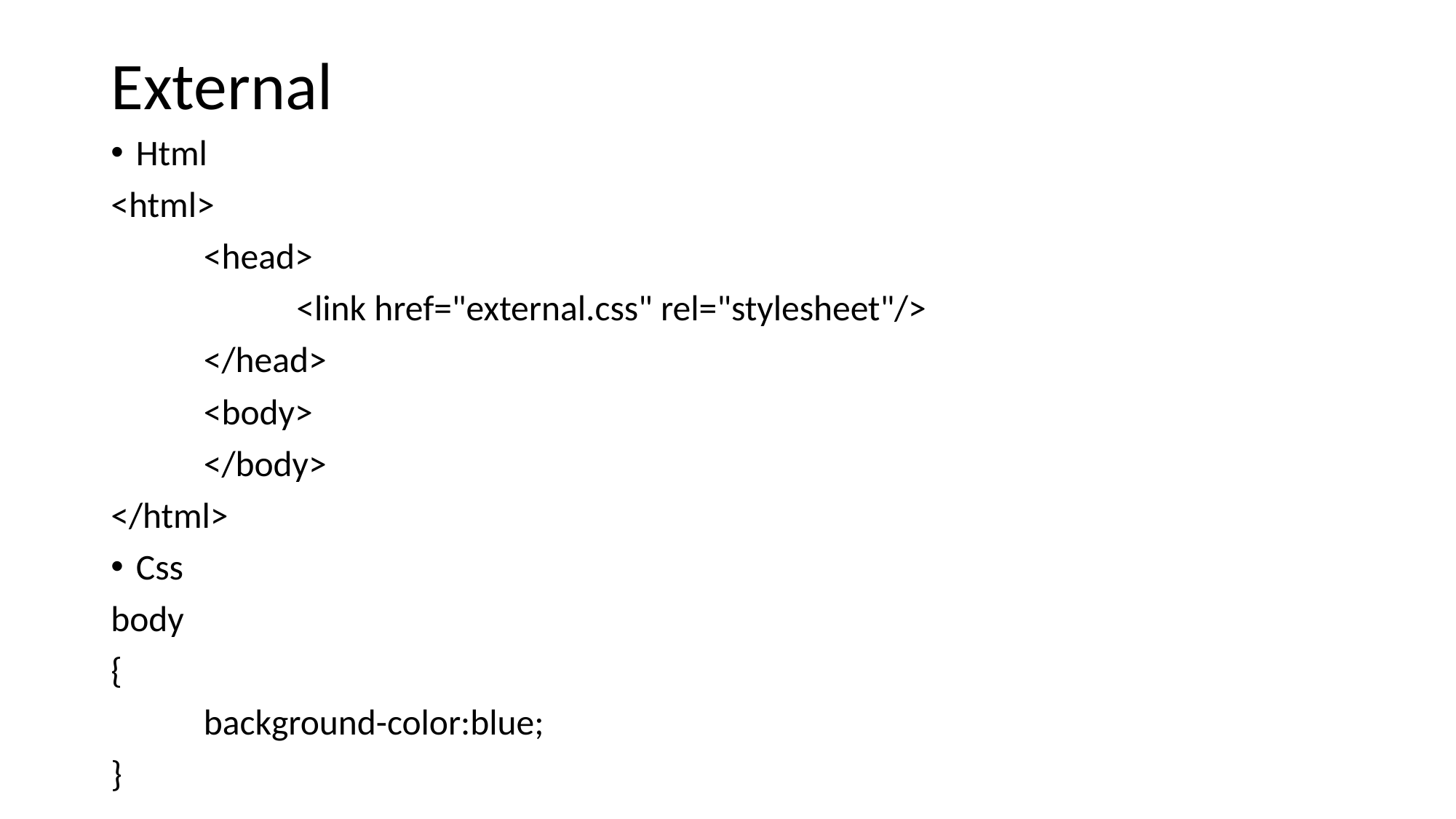

# External
Html
<html>
	<head>
		<link href="external.css" rel="stylesheet"/>
	</head>
	<body>
	</body>
</html>
Css
body
{
	background-color:blue;
}